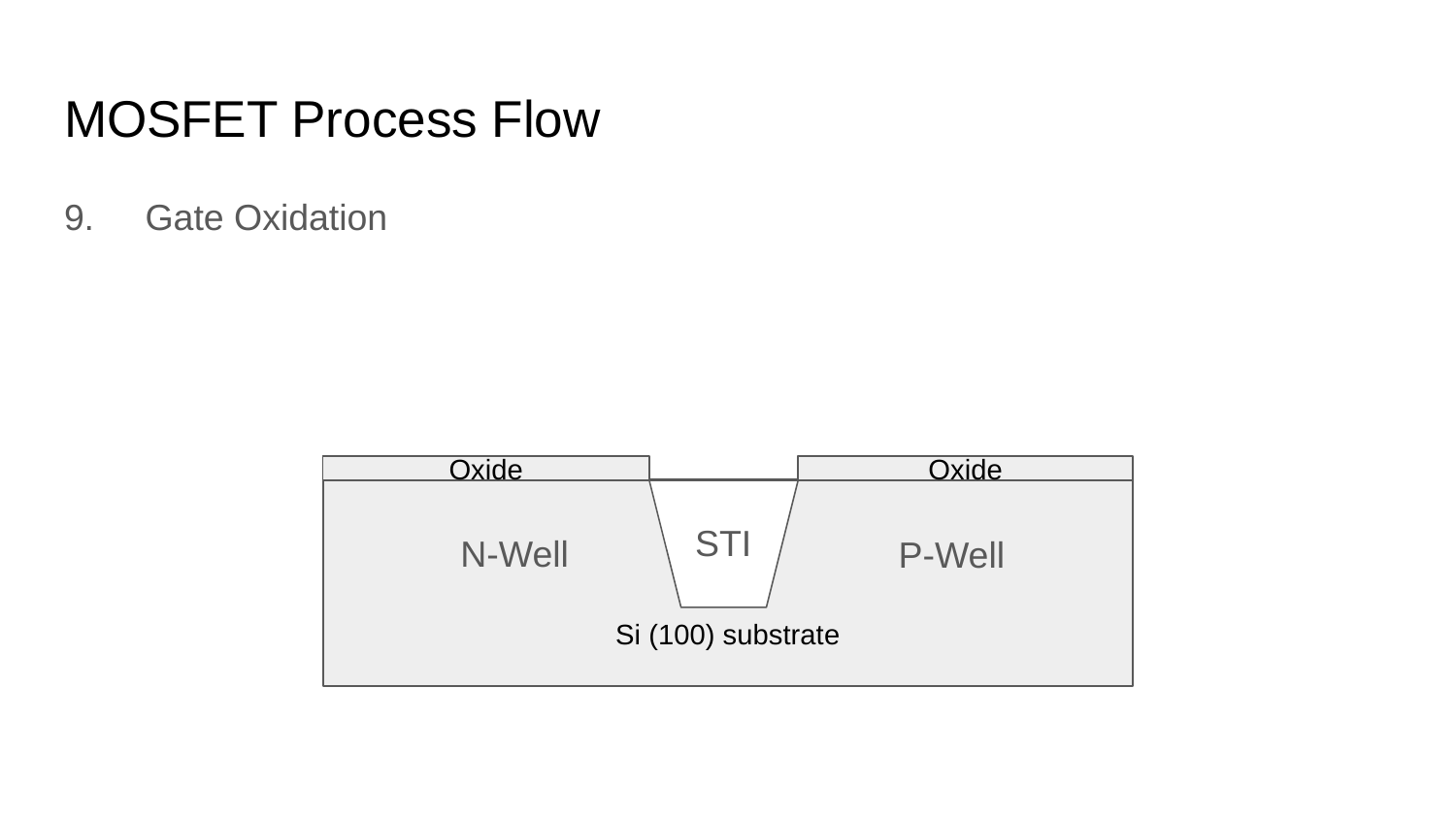

# MOSFET Process Flow
9.     Gate Oxidation
Oxide
Oxide

Si (100) substrate

STI
N-Well
P-Well